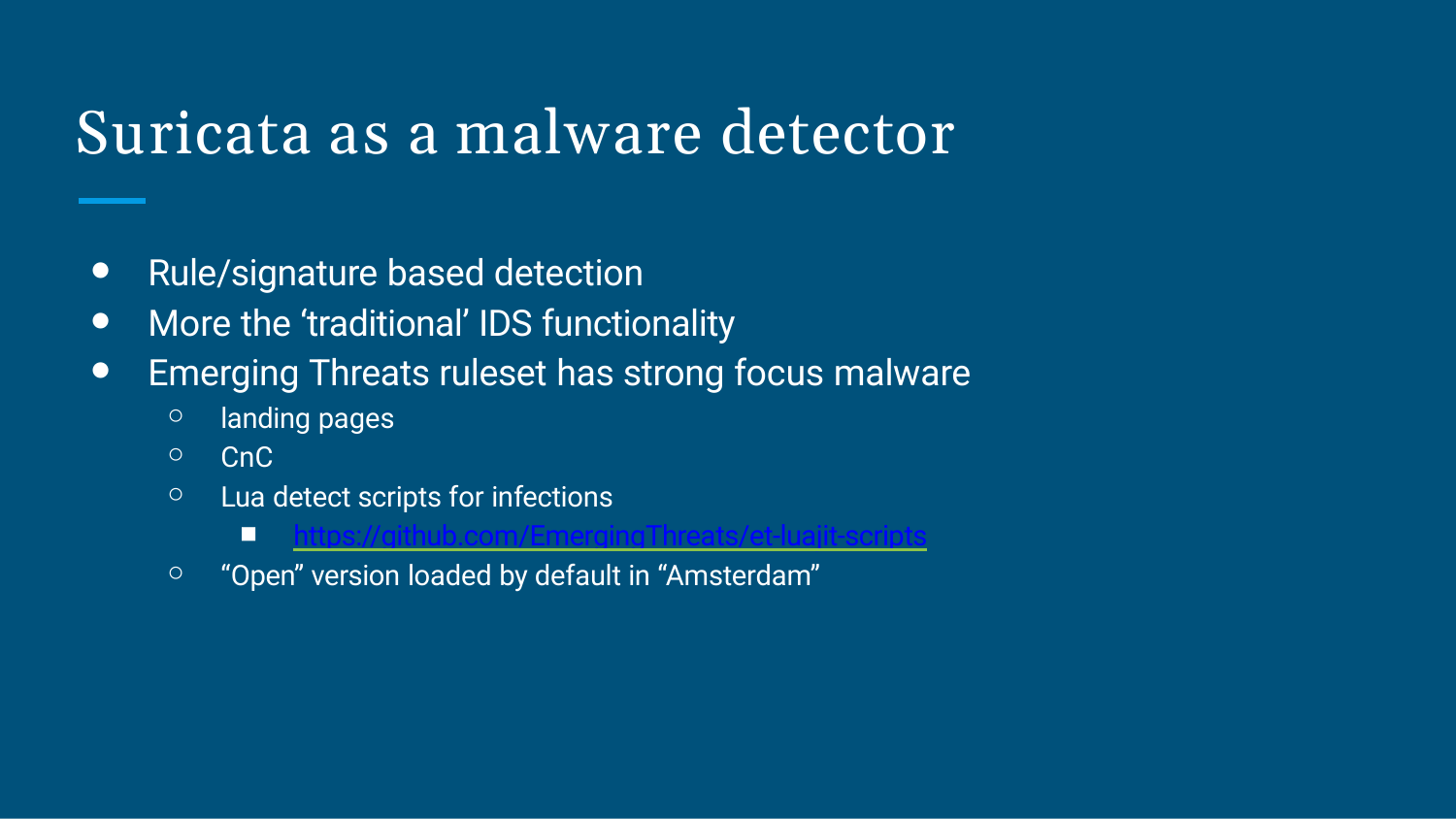

# Suricata as a malware detector
Rule/signature based detection
More the ‘traditional’ IDS functionality
Emerging Threats ruleset has strong focus malware
landing pages
CnC
Lua detect scripts for infections
https://github.com/EmergingThreats/et-luajit-scripts
“Open” version loaded by default in “Amsterdam”